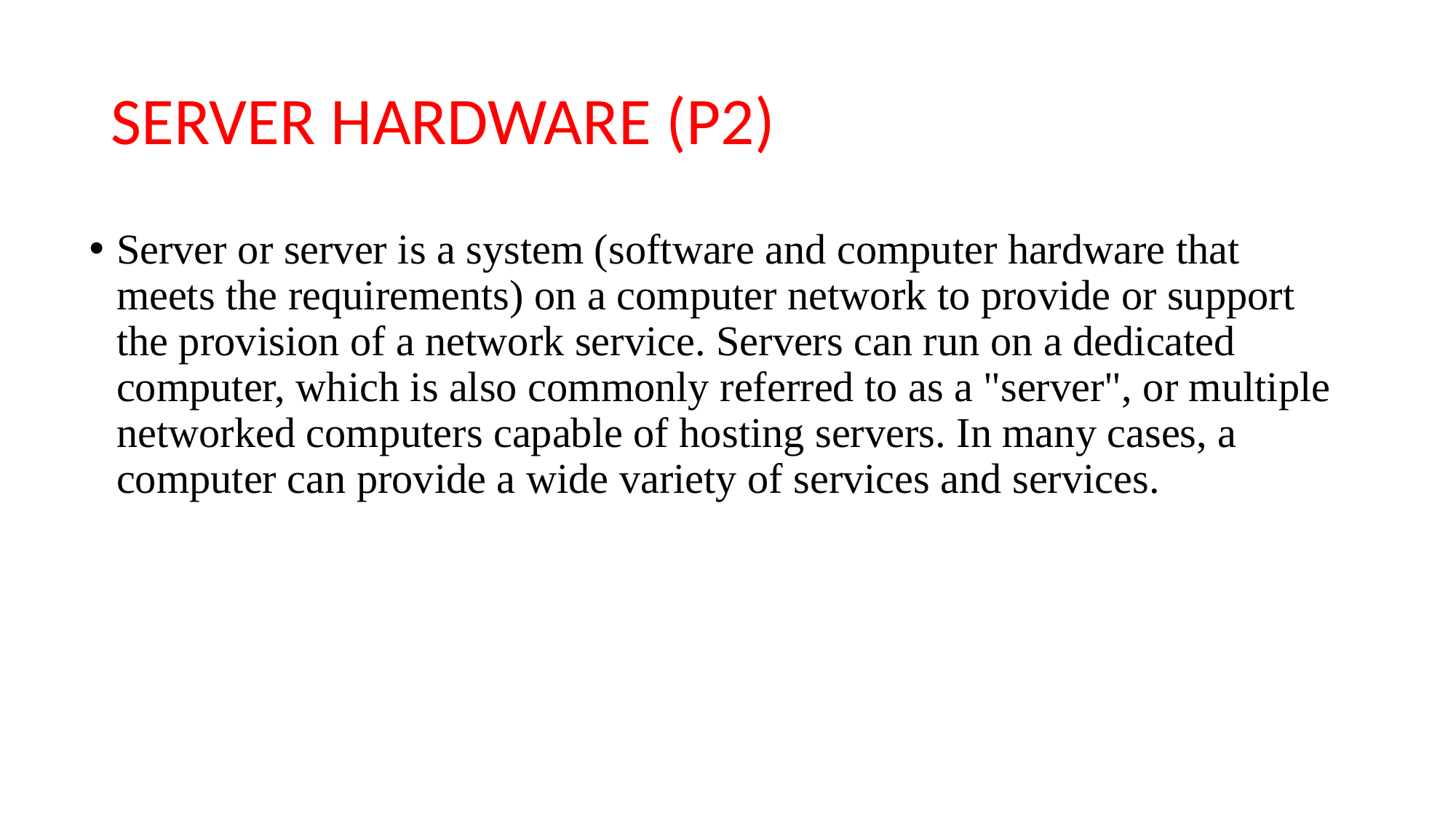

# SERVER HARDWARE (P2)

Server or server is a system (software and computer hardware that meets the requirements) on a computer network to provide or support the provision of a network service. Servers can run on a dedicated computer, which is also commonly referred to as a "server", or multiple networked computers capable of hosting servers. In many cases, a computer can provide a wide variety of services and services.